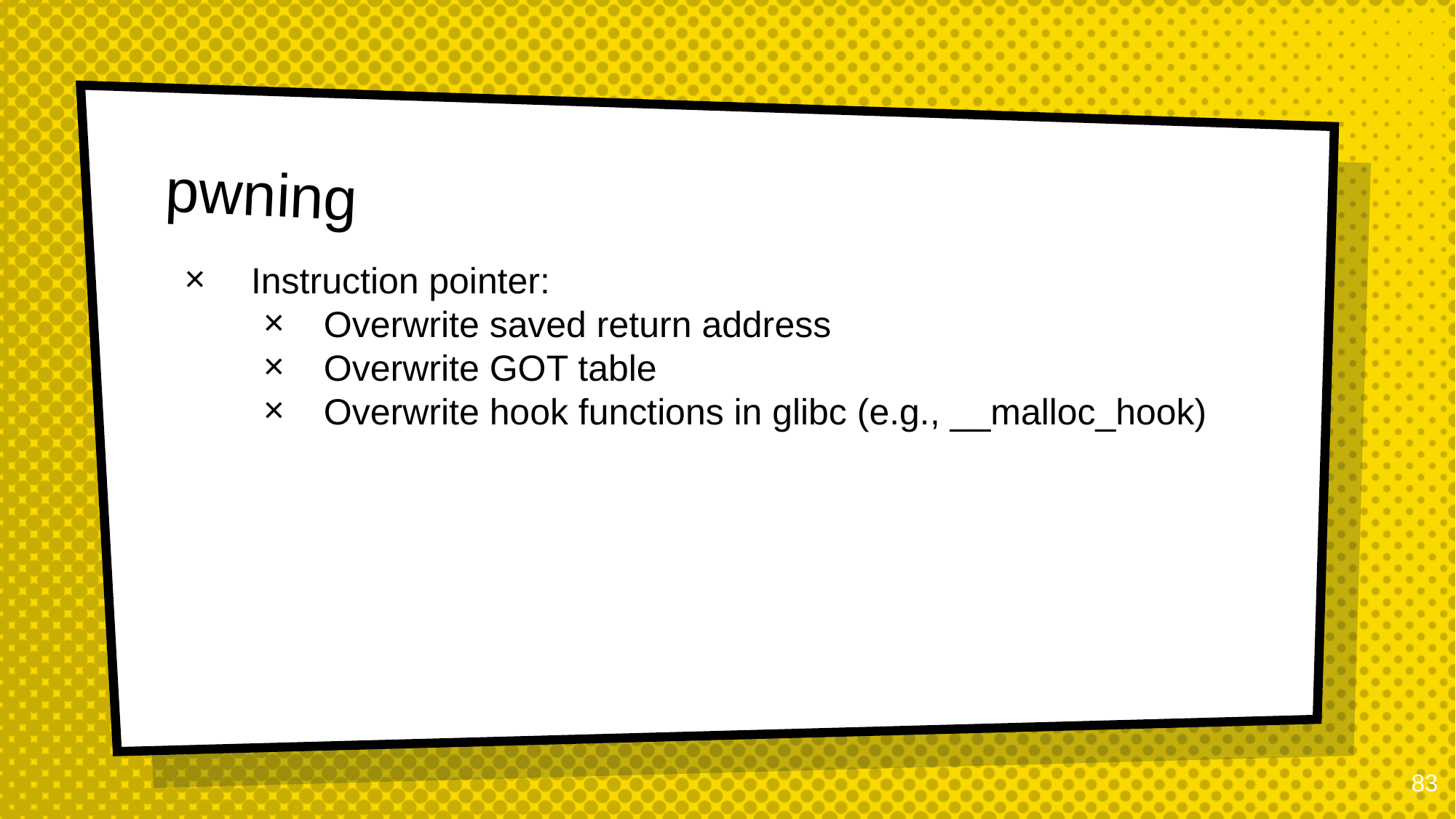

# pwning
Instruction pointer:
Overwrite saved return address
Overwrite GOT table
Overwrite hook functions in glibc (e.g., __malloc_hook)

83